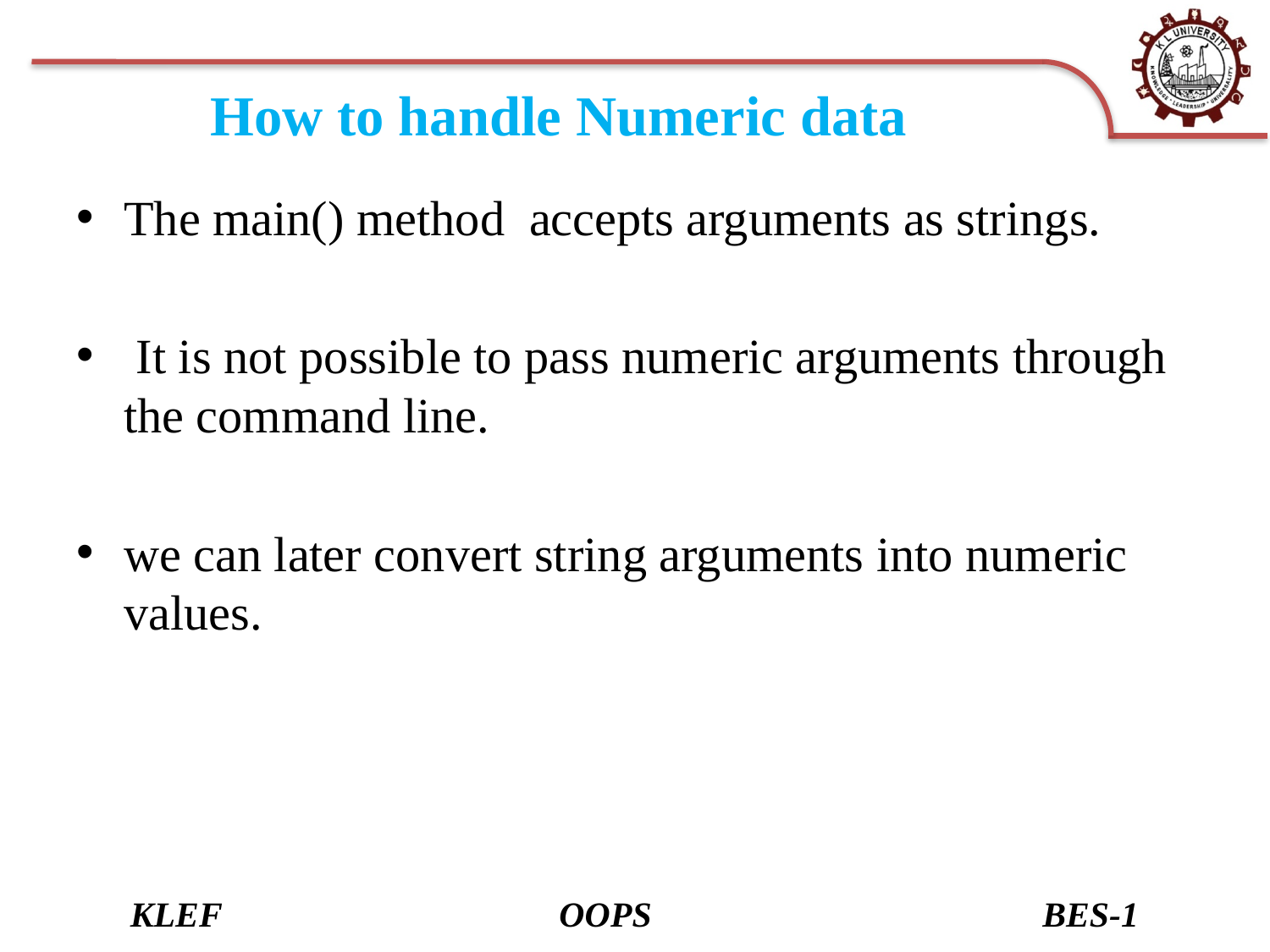

# How to handle Numeric data
The main() method  accepts arguments as strings.

 It is not possible to pass numeric arguments through the command line.

we can later convert string arguments into numeric values.
KLEF                                      OOPS                                            BES-1